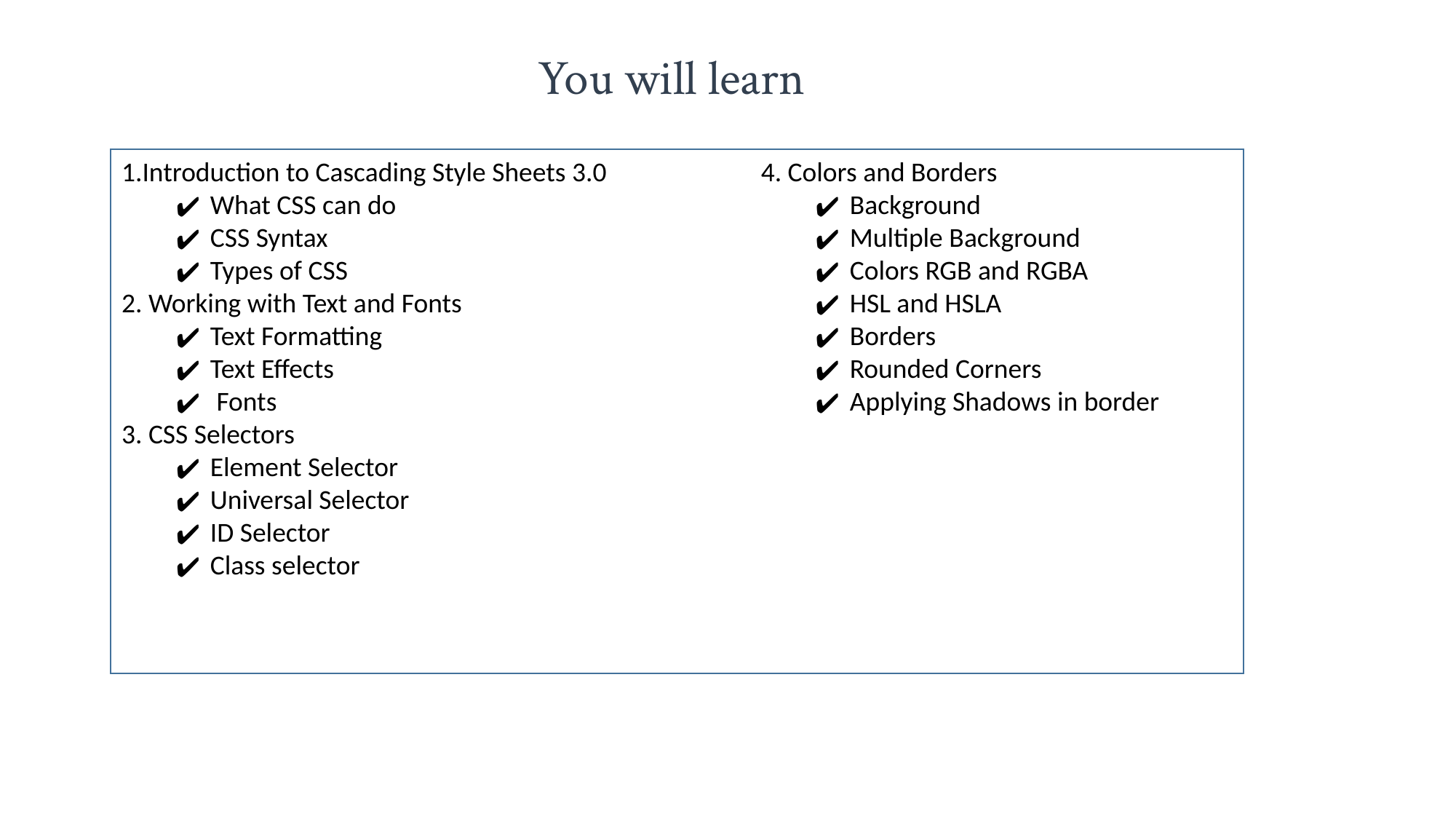

# You will learn

1.Introduction to Cascading Style Sheets 3.0
What CSS can do
CSS Syntax
Types of CSS
2. Working with Text and Fonts
Text Formatting
Text Effects
 Fonts
3. CSS Selectors
Element Selector
Universal Selector
ID Selector
Class selector

4. Colors and Borders
Background
Multiple Background
Colors RGB and RGBA
HSL and HSLA
Borders
Rounded Corners
Applying Shadows in border